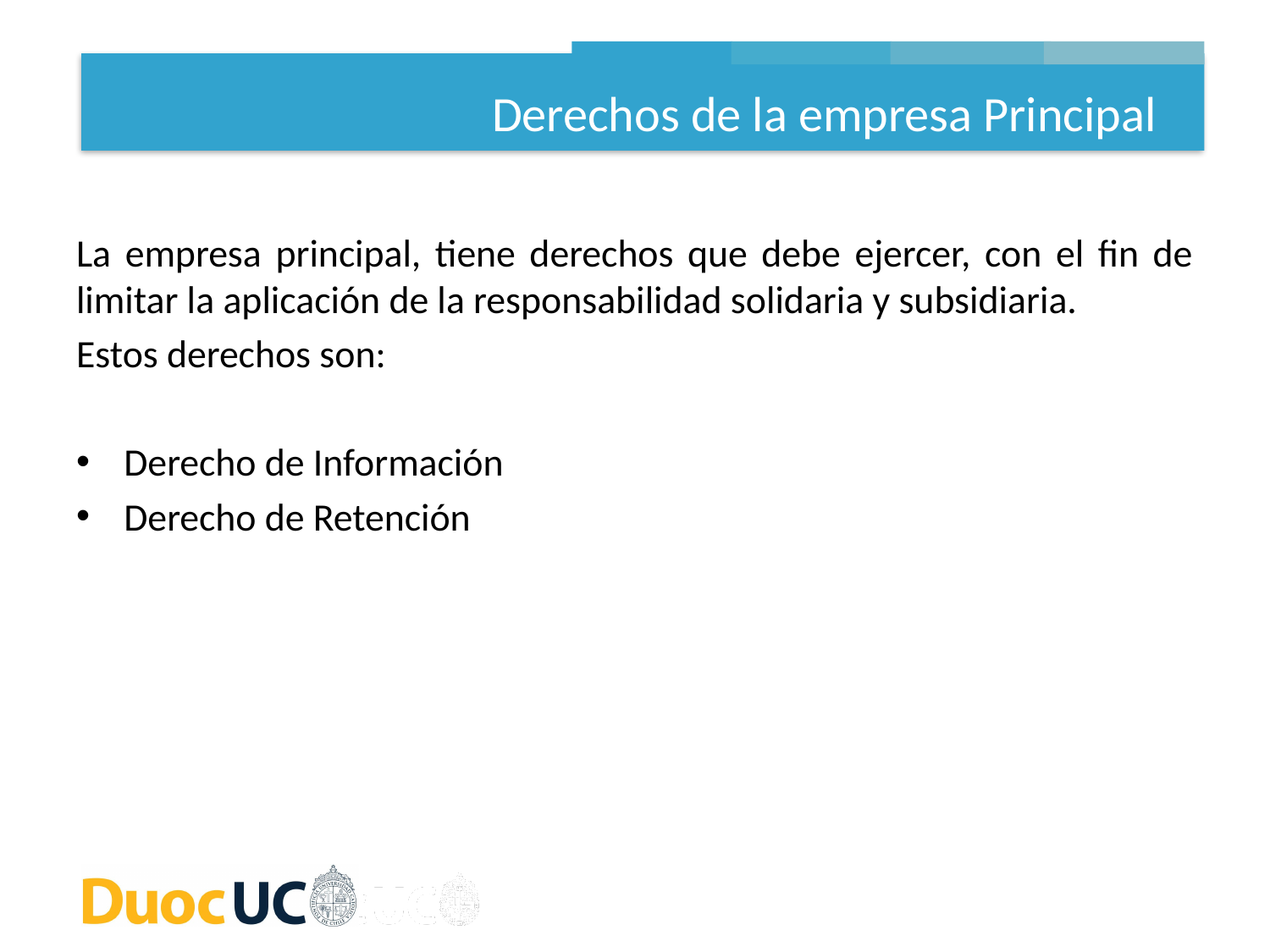

Derechos de la empresa Principal
La empresa principal, tiene derechos que debe ejercer, con el fin de limitar la aplicación de la responsabilidad solidaria y subsidiaria.
Estos derechos son:

Derecho de Información
Derecho de Retención